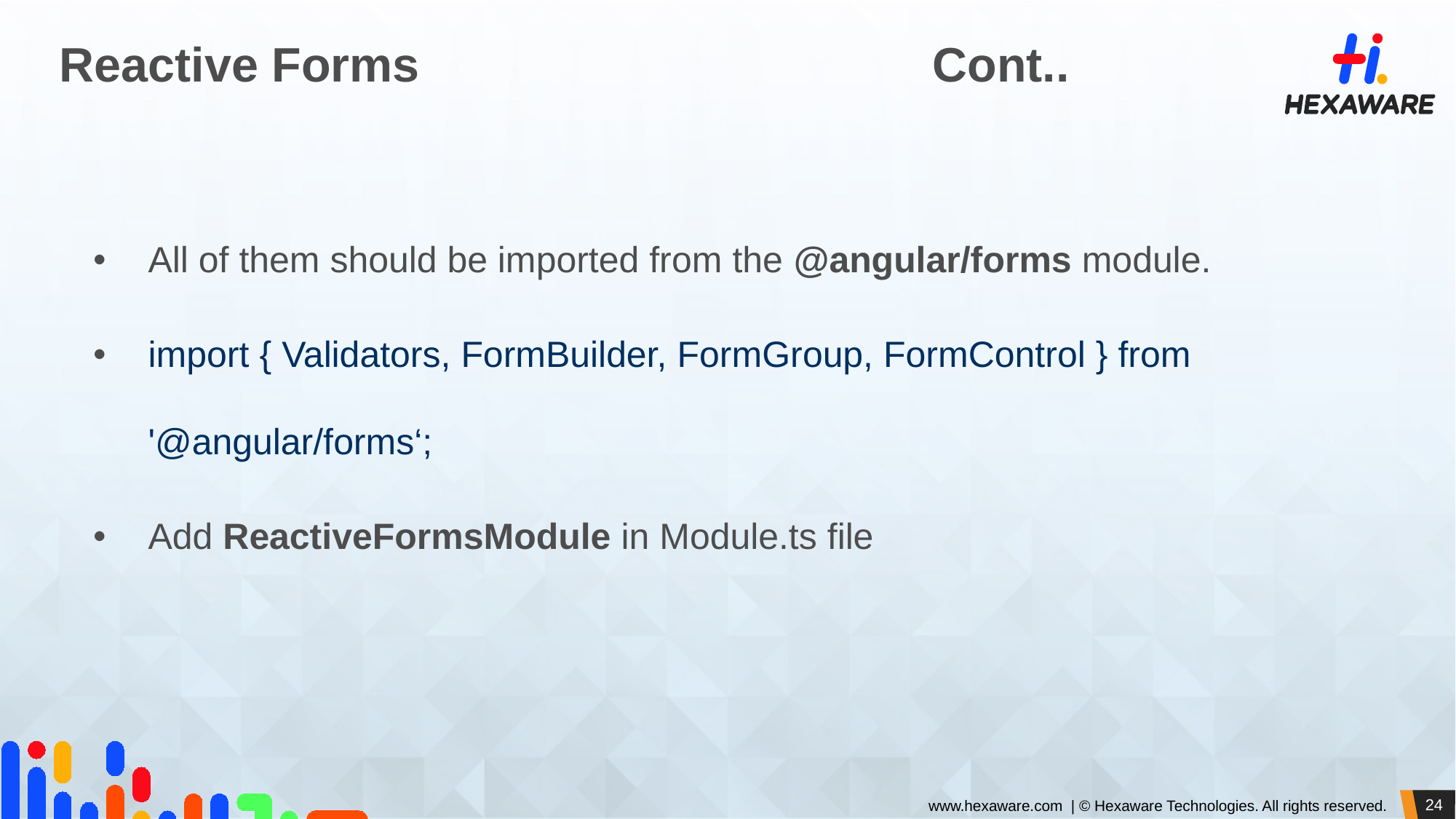

# Reactive Forms					Cont..
All of them should be imported from the @angular/forms module.
import { Validators, FormBuilder, FormGroup, FormControl } from '@angular/forms‘;
Add ReactiveFormsModule in Module.ts file